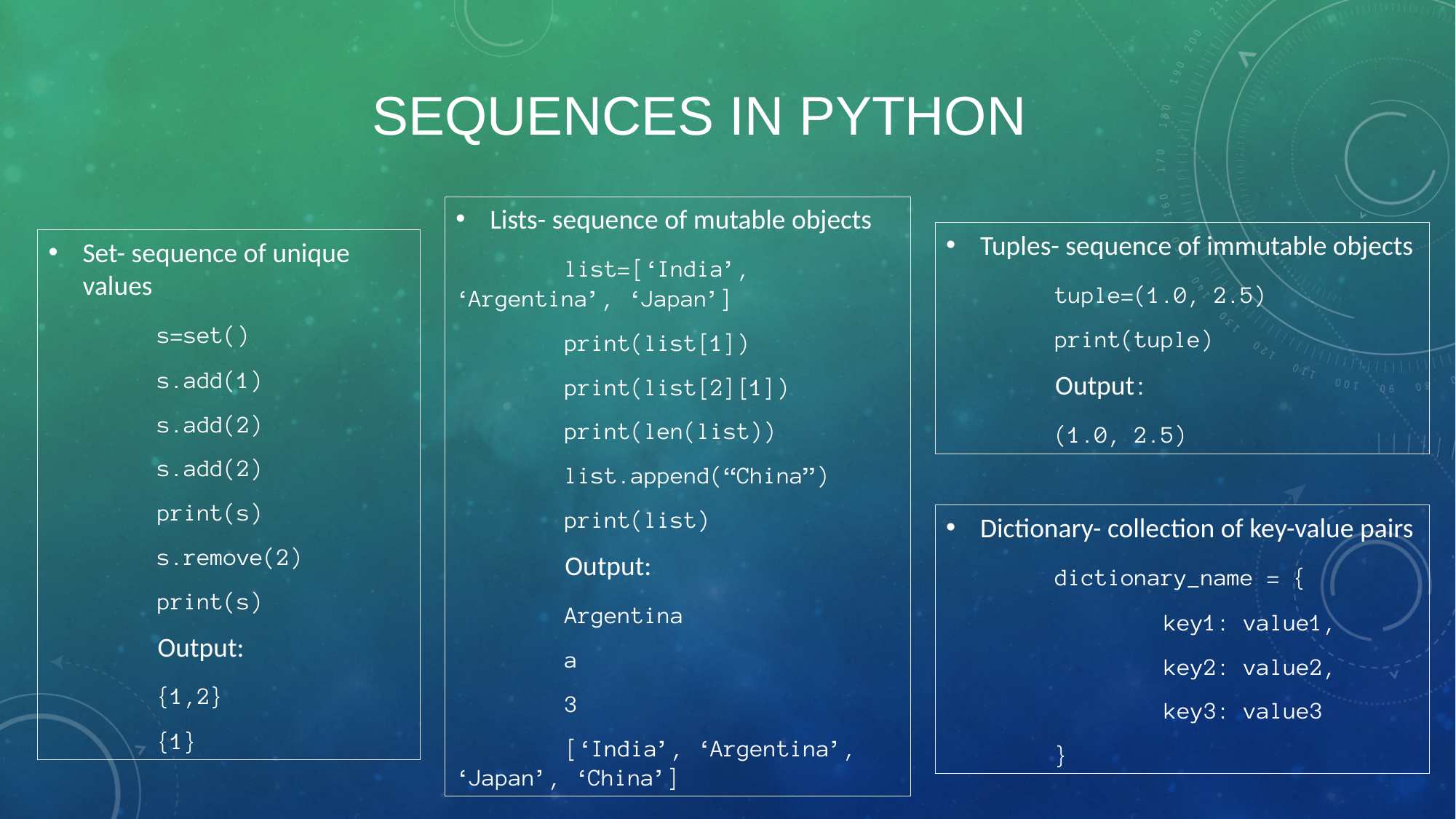

# Sequences in python
Lists- sequence of mutable objects
	list=[‘India’, ‘Argentina’, ‘Japan’]
	print(list[1])
	print(list[2][1])
	print(len(list))
	list.append(“China”)
	print(list)
	Output:
	Argentina
	a
	3
	[‘India’, ‘Argentina’, ‘Japan’, ‘China’]
Tuples- sequence of immutable objects
	tuple=(1.0, 2.5)
	print(tuple)
	Output:
	(1.0, 2.5)
Set- sequence of unique values
	s=set()
	s.add(1)
	s.add(2)
	s.add(2)
	print(s)
	s.remove(2)
	print(s)
	Output:
	{1,2}
	{1}
Dictionary- collection of key-value pairs
	dictionary_name = {
   		key1: value1,
    		key2: value2,
    		key3: value3
	}